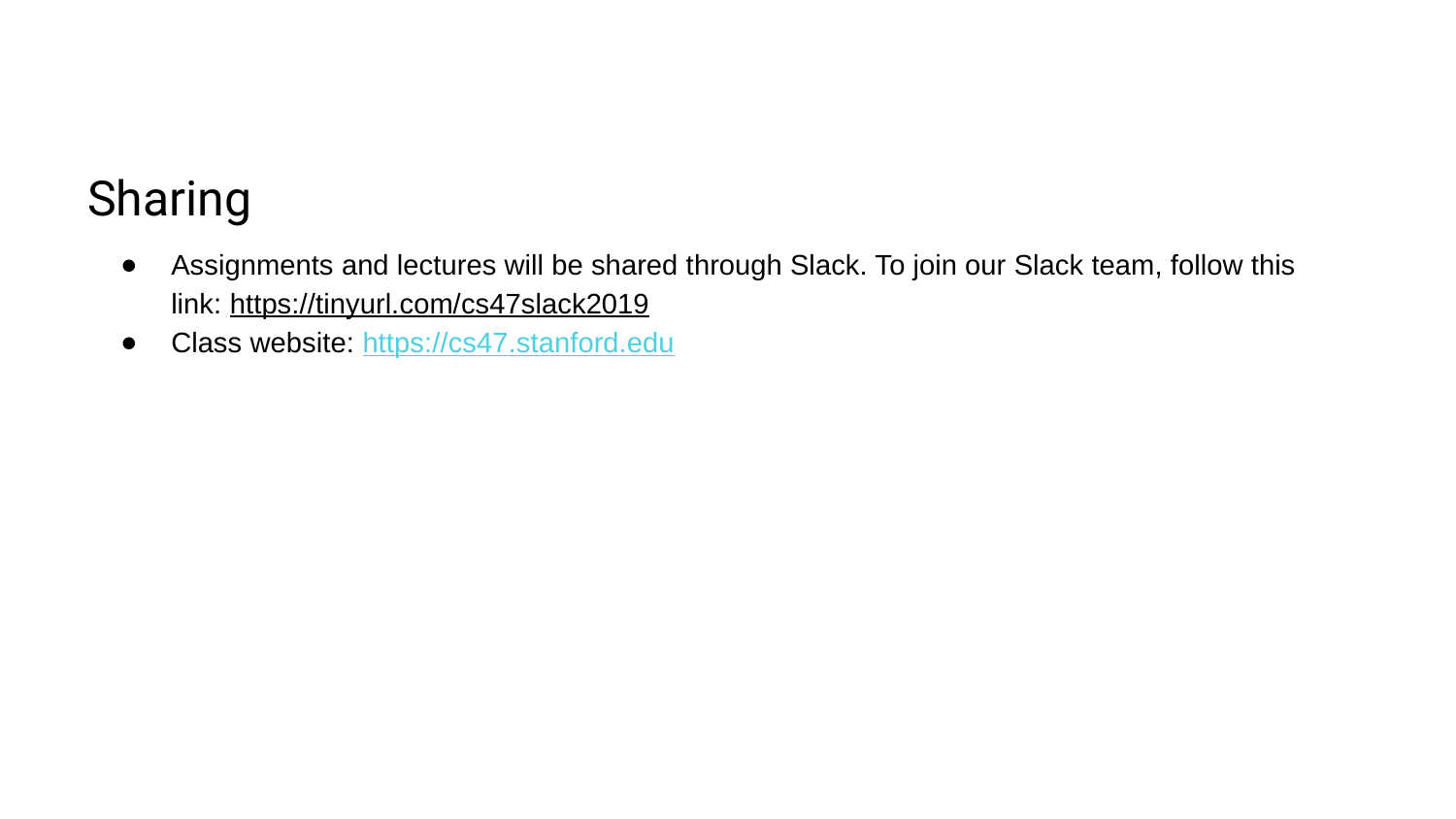

Sharing
Assignments and lectures will be shared through Slack. To join our Slack team, follow this link: https://tinyurl.com/cs47slack2019
Class website: https://cs47.stanford.edu